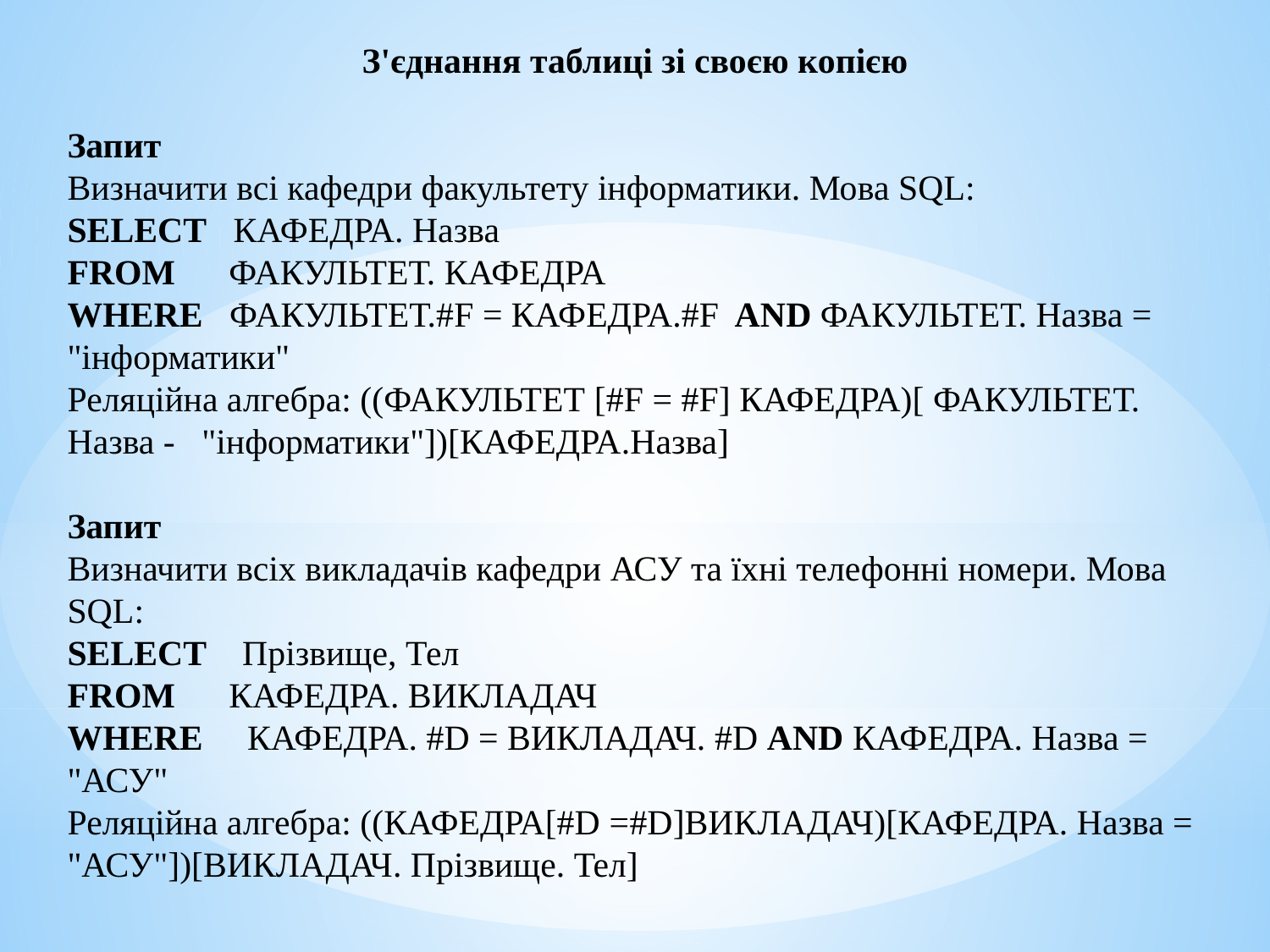

З'єднання таблиці зі своєю копією

Запит
Визначити всі кафедри факультету інформатики. Мова SQL:
SELECT   КАФЕДРА. Назва
FROM      ФАКУЛЬТЕТ. КАФЕДРА
WHERE   ФАКУЛЬТЕТ.#F = КАФЕДРА.#F  AND ФАКУЛЬТЕТ. Назва = "інформатики"
Реляційна алгебра: ((ФАКУЛЬТЕТ [#F = #F] КАФЕДРА)[ ФАКУЛЬТЕТ. Назва -   "інформатики"])[КАФЕДРА.Назва]

Запит
Визначити всіх викладачів кафедри АСУ та їхні телефонні номери. Мова SQL:
SELECT    Прізвище, Тел
FROM      КАФЕДРА. ВИКЛАДАЧ
WHERE     КАФЕДРА. #D = ВИКЛАДАЧ. #D AND КАФЕДРА. Назва = "АСУ"
Реляційна алгебра: ((КАФЕДРА[#D =#D]ВИКЛАДАЧ)[КАФЕДРА. Назва = "АСУ"])[ВИКЛАДАЧ. Прізвище. Teл]